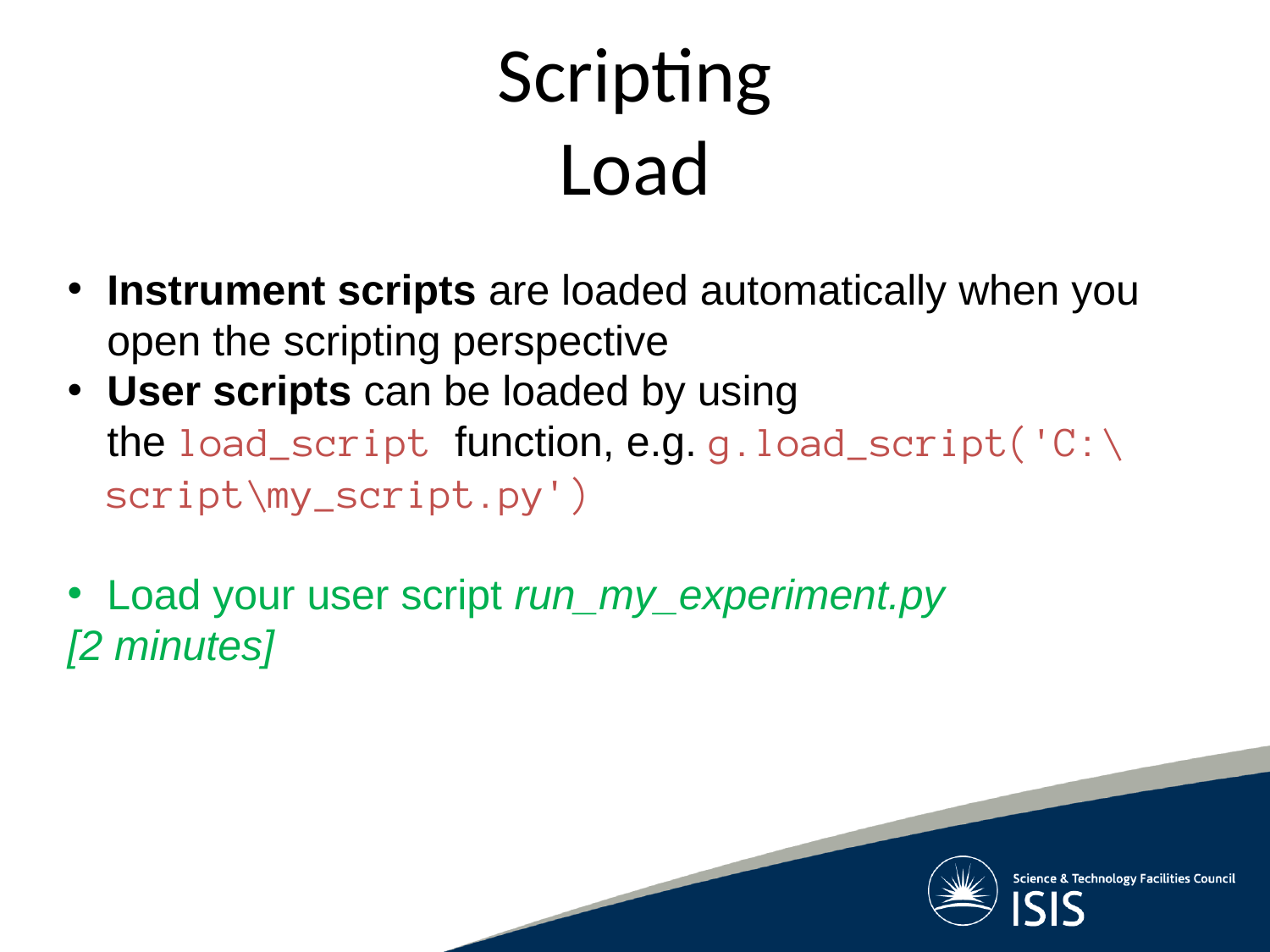

# Scripting Load
Instrument scripts are loaded automatically when you open the scripting perspective
User scripts can be loaded by using the load_script function, e.g. g.load_script('C:\script\my_script.py')

Load your user script run_my_experiment.py
[2 minutes]